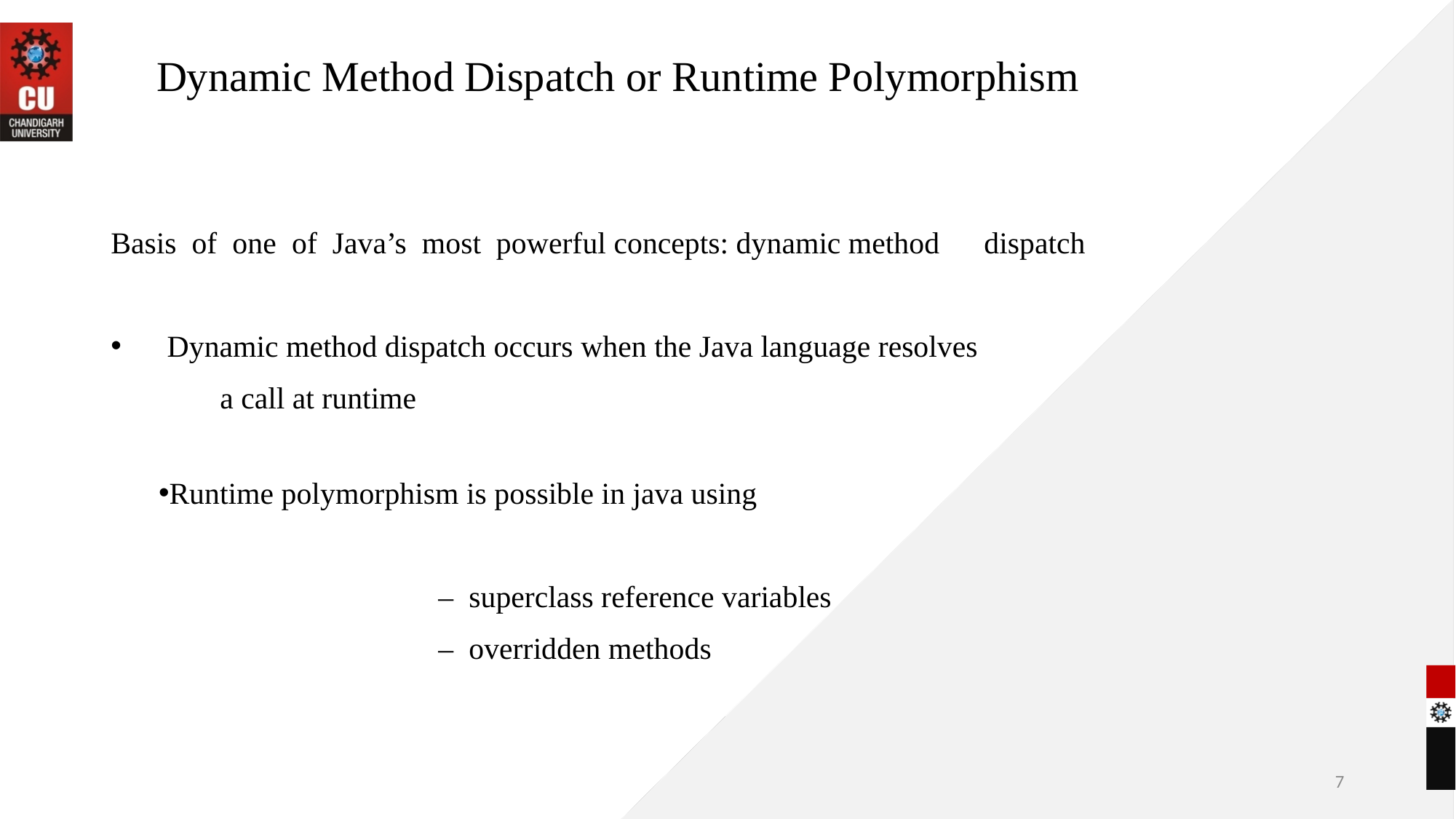

# Dynamic Method Dispatch or Runtime Polymorphism
Basis  of  one  of  Java’s  most  powerful concepts: dynamic method 	dispatch

  	Dynamic method dispatch occurs when the Java language resolves
	a call at runtime

Runtime polymorphism is possible in java using

			–  superclass reference variables
			–  overridden methods

7